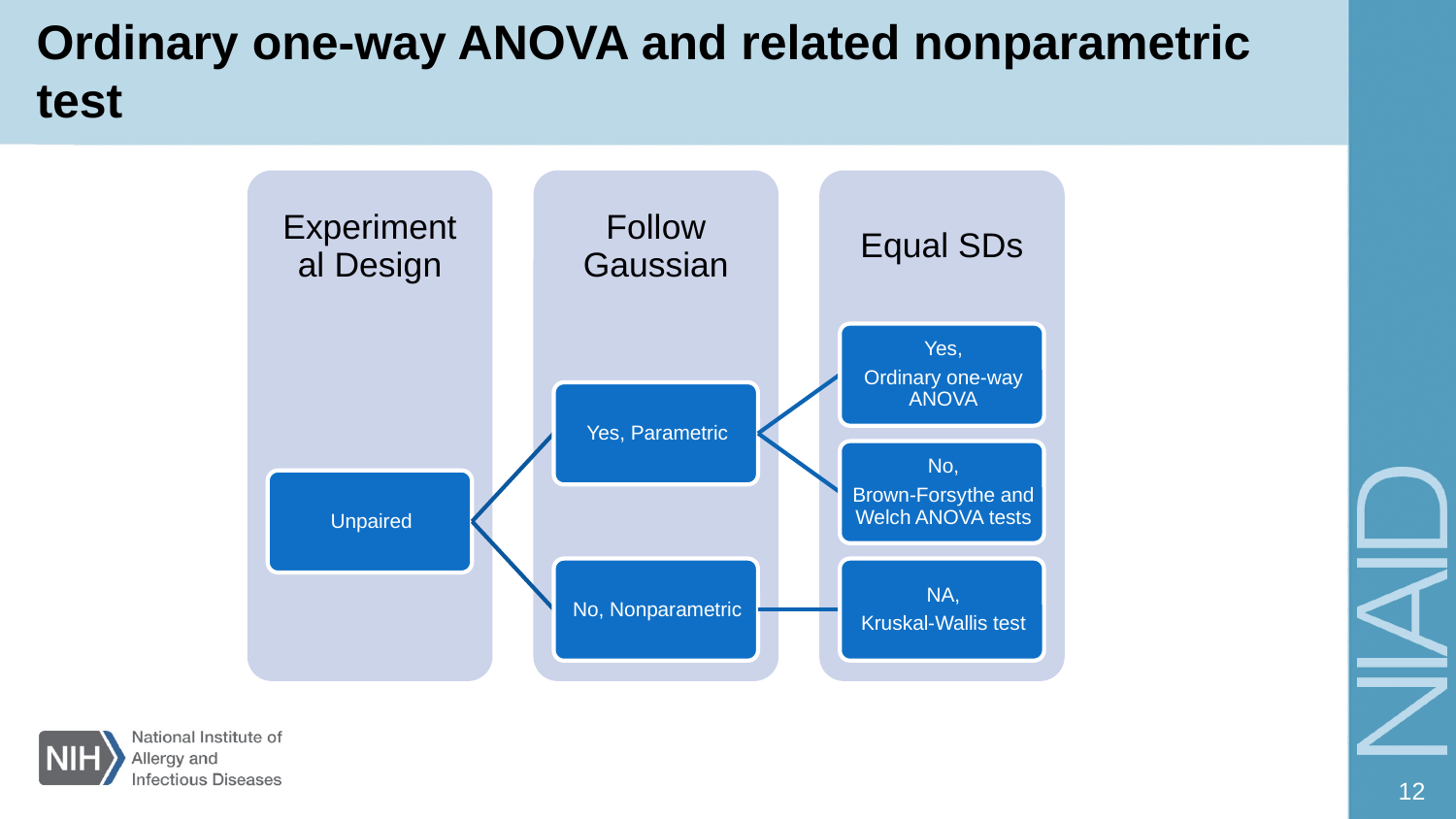

# Ordinary one-way ANOVA and related nonparametric test
Equal SDs
Follow Gaussian
Experimental Design
Unpaired

Yes, Parametric

Yes,
Ordinary one-way ANOVA

No,
Brown-Forsythe and Welch ANOVA tests

No, Nonparametric

NA,
Kruskal-Wallis test
12